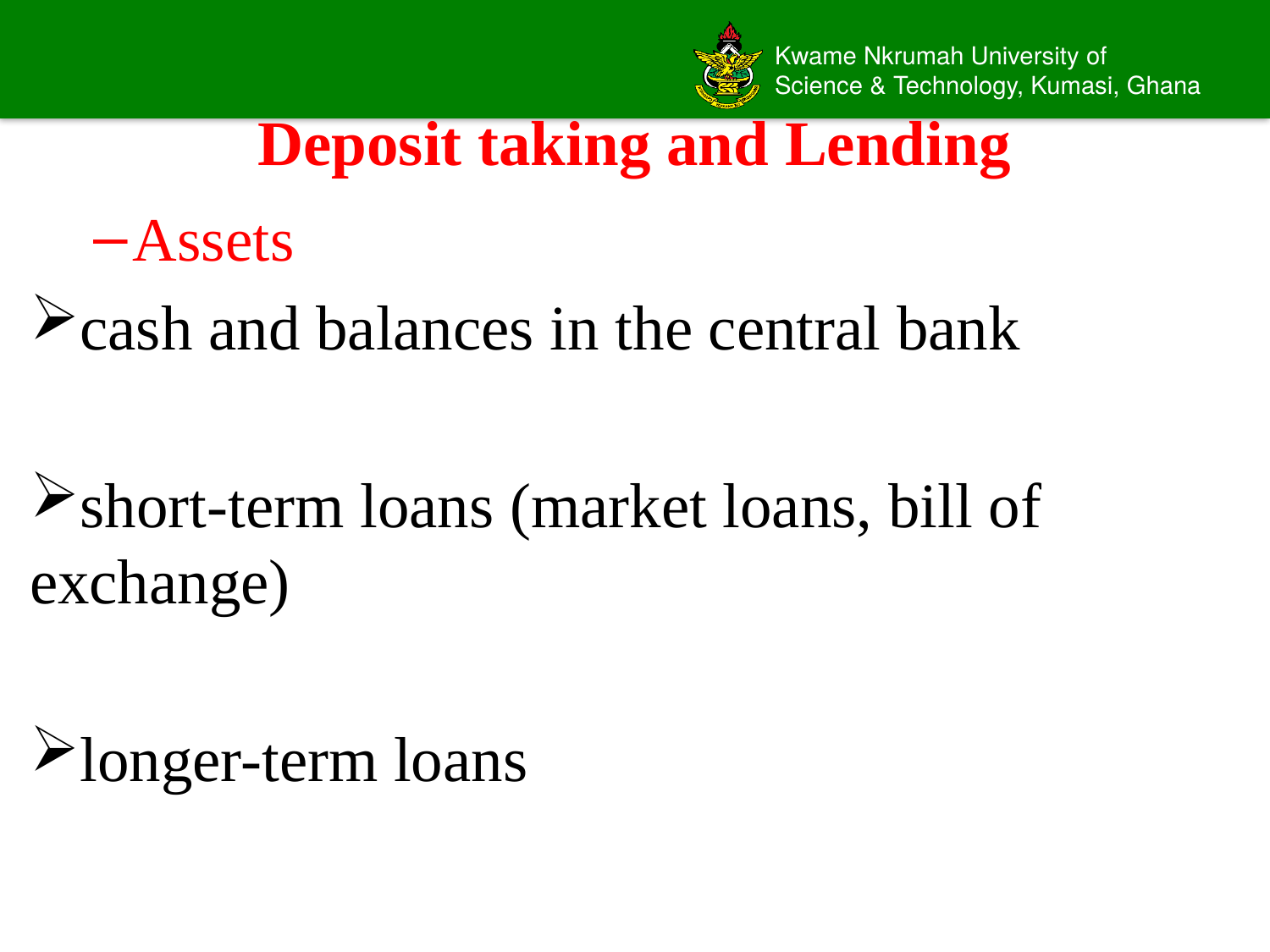

# Deposit taking and Lending
Assets
cash and balances in the central bank

short-term loans (market loans, bill of exchange)

longer-term loans